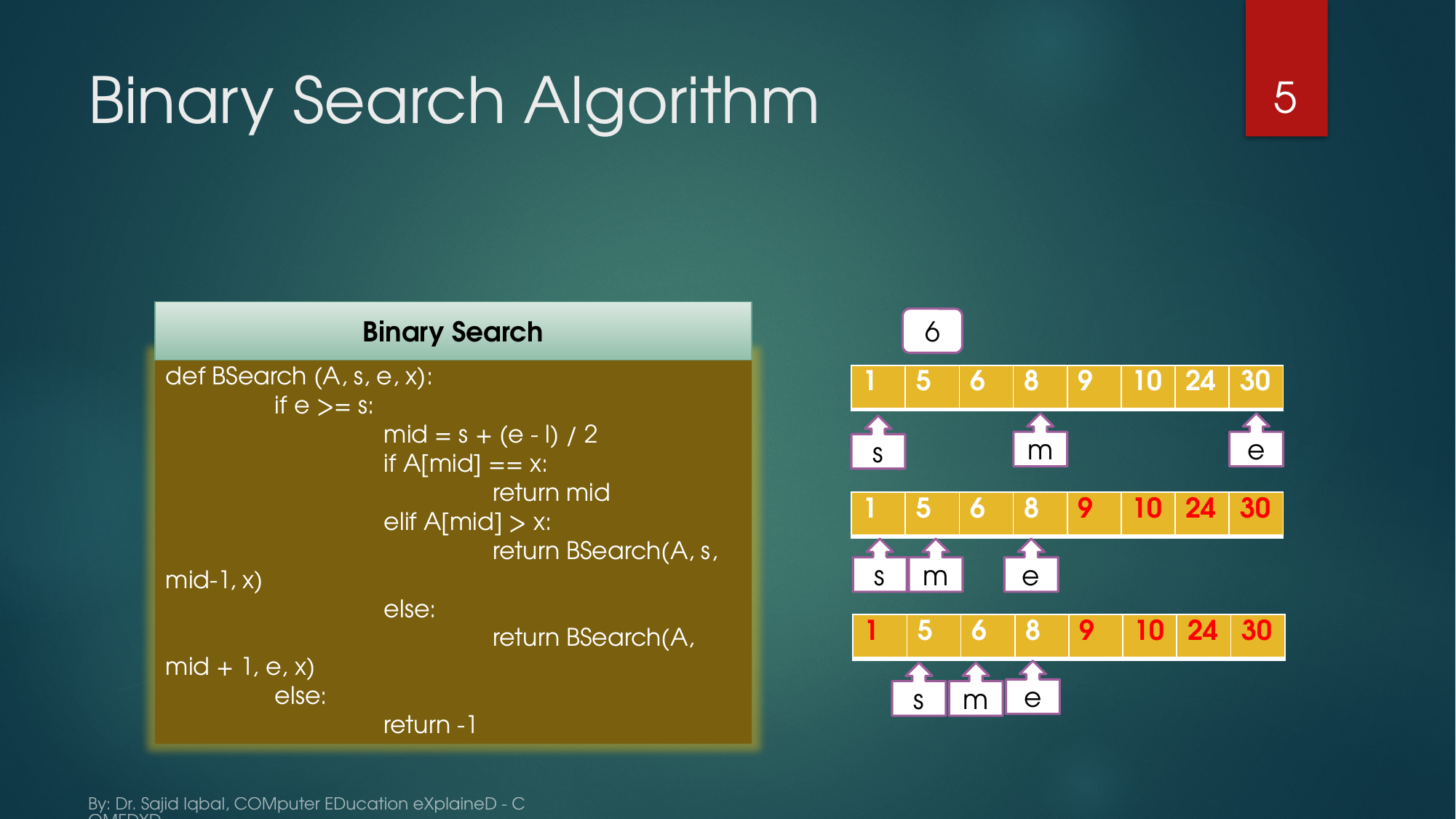

5
# Binary Search Algorithm
Binary Search
def BSearch (A, s, e, x):
	if e >= s:
		mid = s + (e - l) / 2
		if A[mid] == x:
			return mid
		elif A[mid] > x:
			return BSearch(A, s, mid-1, x)
		else:
			return BSearch(A, mid + 1, e, x)
	else:
		return -1
6
| 1 | 5 | 6 | 8 | 9 | 10 | 24 | 30 |
| --- | --- | --- | --- | --- | --- | --- | --- |
m
e
s
| 1 | 5 | 6 | 8 | 9 | 10 | 24 | 30 |
| --- | --- | --- | --- | --- | --- | --- | --- |
s
m
e
| 1 | 5 | 6 | 8 | 9 | 10 | 24 | 30 |
| --- | --- | --- | --- | --- | --- | --- | --- |
e
s
m
By: Dr. Sajid Iqbal, COMputer EDucation eXplaineD - COMEDXD